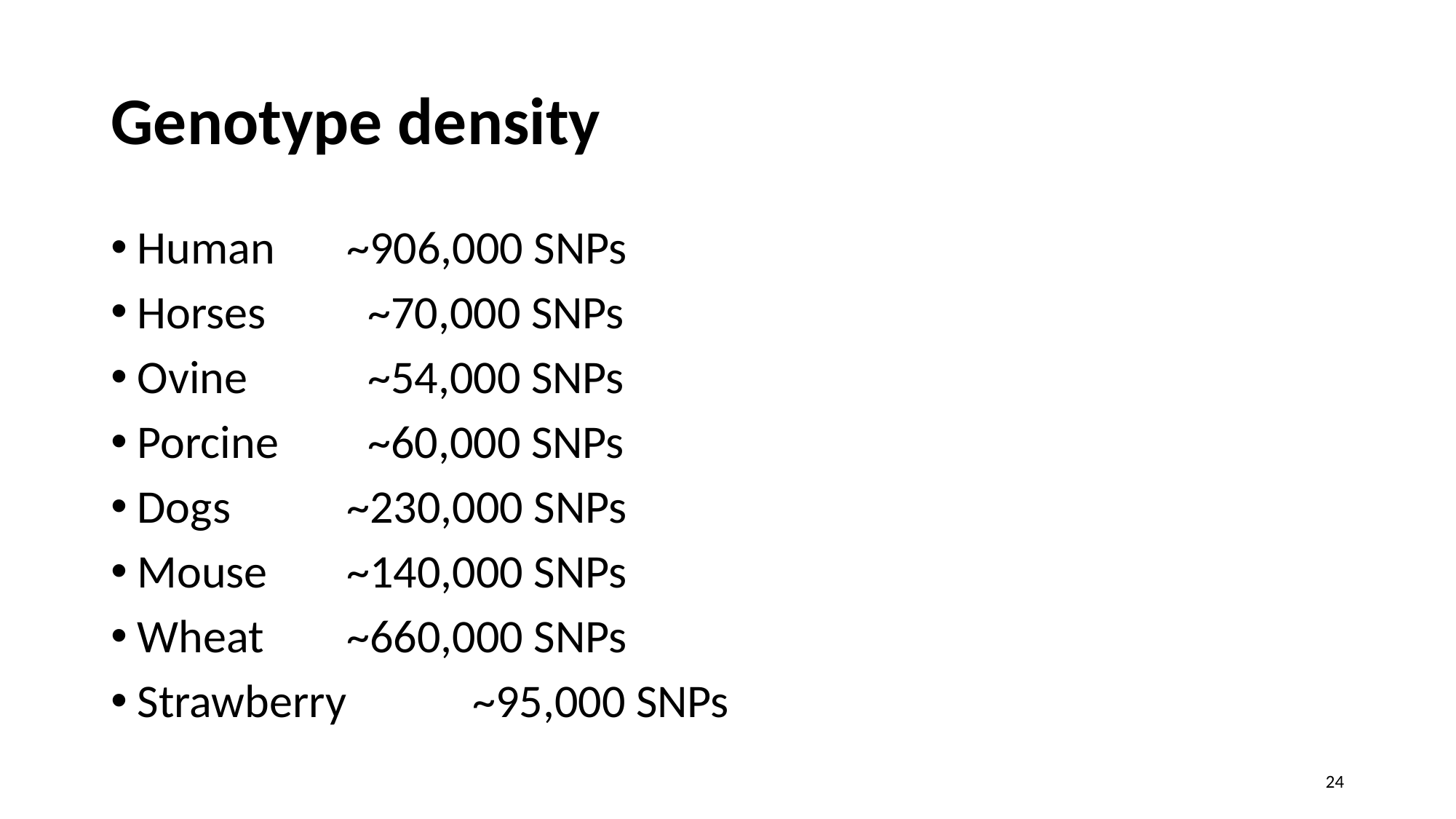

# Genotype density
Human 		~906,000 SNPs
Horses 		  ~70,000 SNPs
Ovine 		  ~54,000 SNPs
Porcine 		  ~60,000 SNPs
Dogs 		~230,000 SNPs
Mouse 		~140,000 SNPs
Wheat 		~660,000 SNPs
Strawberry 	  ~95,000 SNPs
24